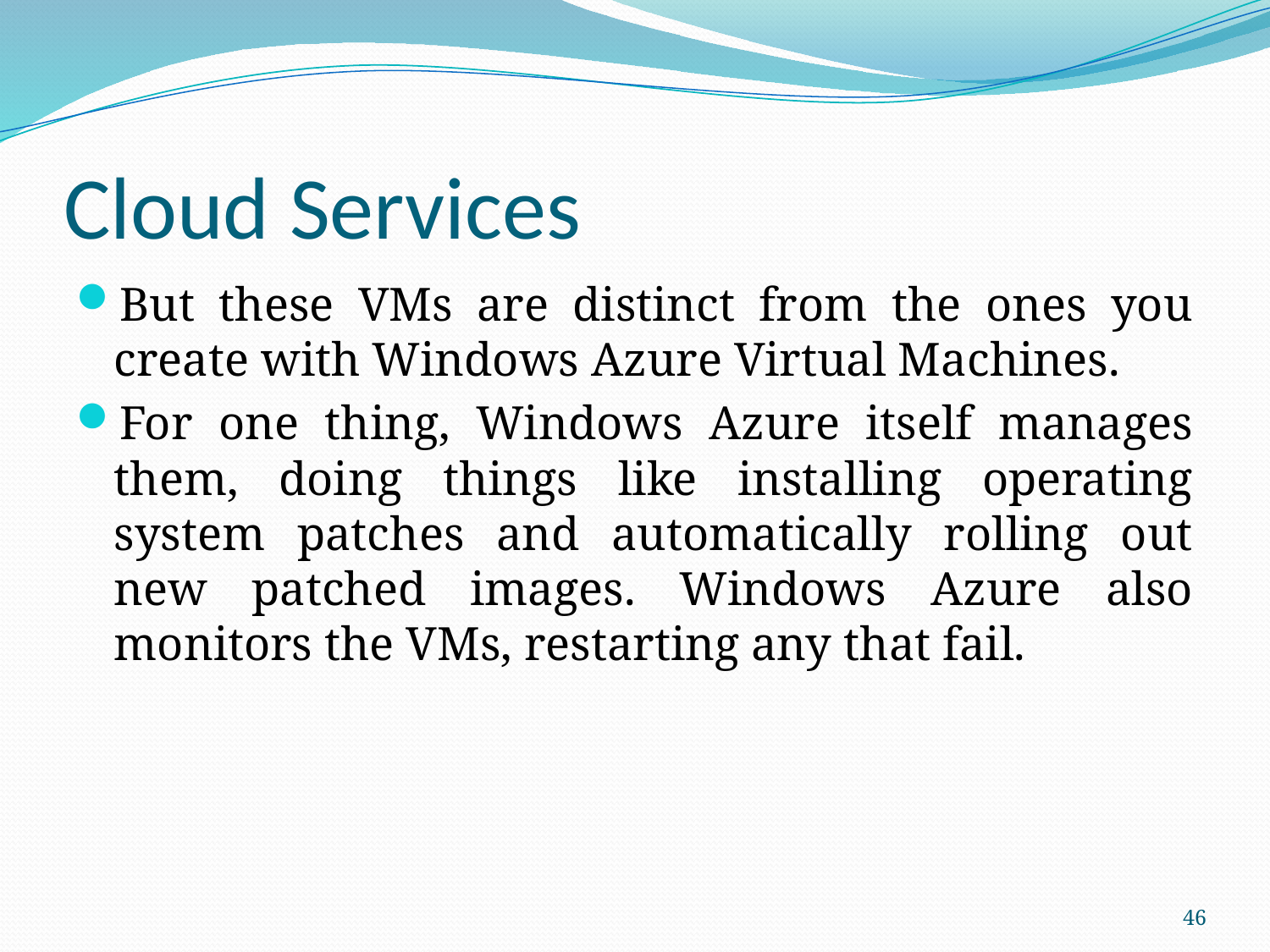

# Cloud Services
But these VMs are distinct from the ones you create with Windows Azure Virtual Machines.
For one thing, Windows Azure itself manages them, doing things like installing operating system patches and automatically rolling out new patched images. Windows Azure also monitors the VMs, restarting any that fail.

46